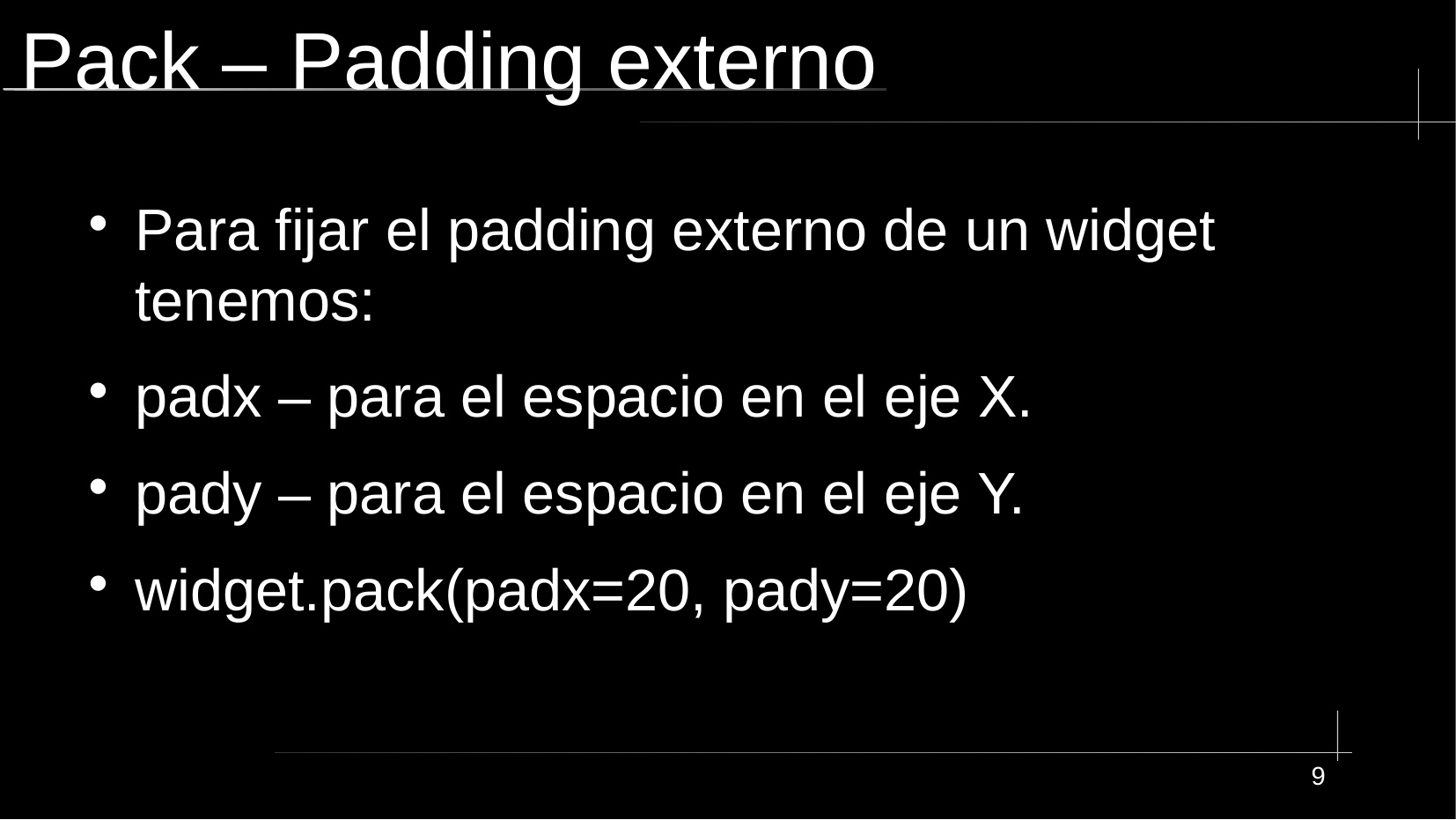

# Pack – Padding externo
Para fijar el padding externo de un widget tenemos:
padx – para el espacio en el eje X.
pady – para el espacio en el eje Y.
widget.pack(padx=20, pady=20)
9